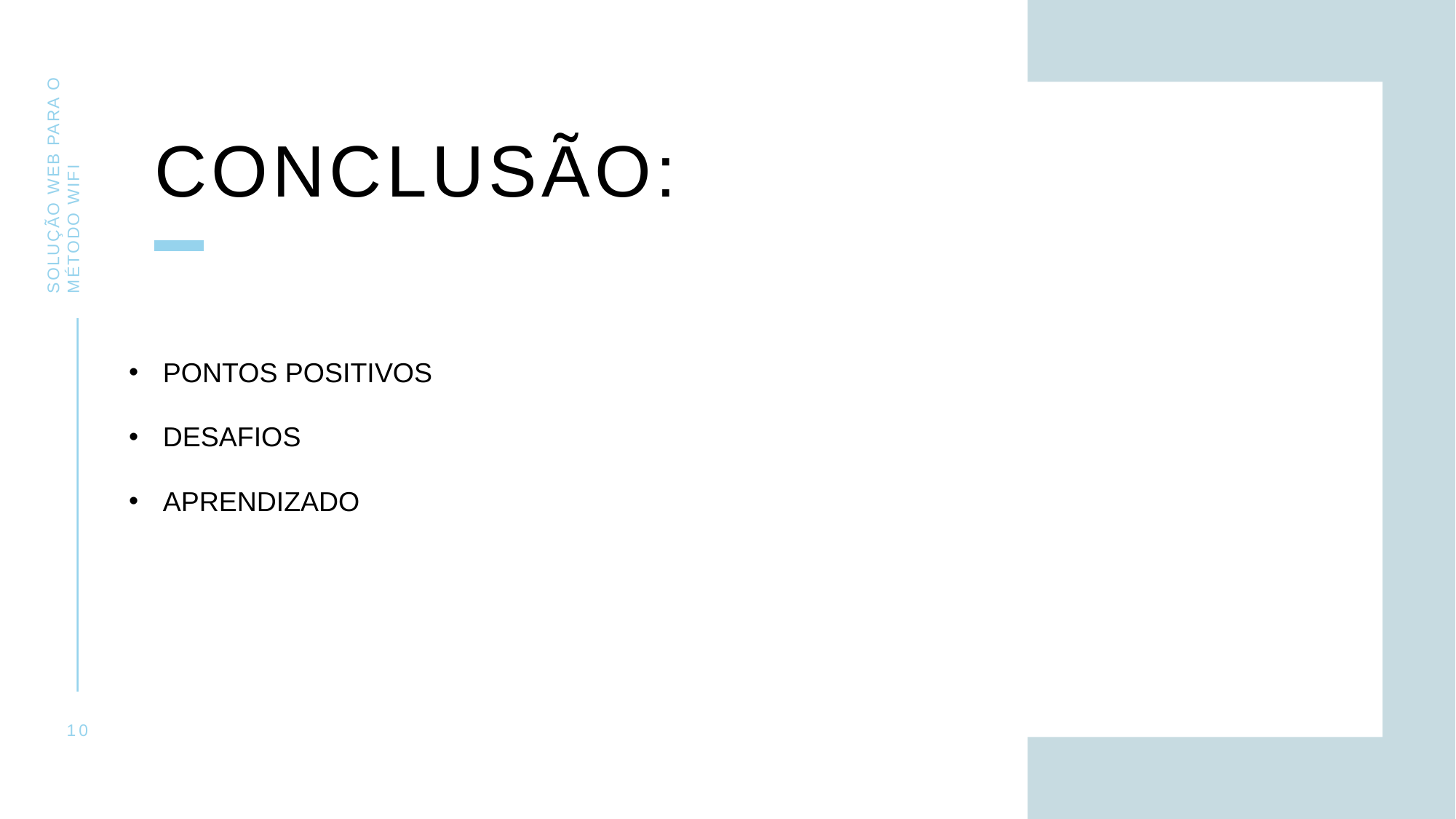

# Conclusão:
Solução web para o método wifi

Pontos positivos
Desafios
aprendizado
10